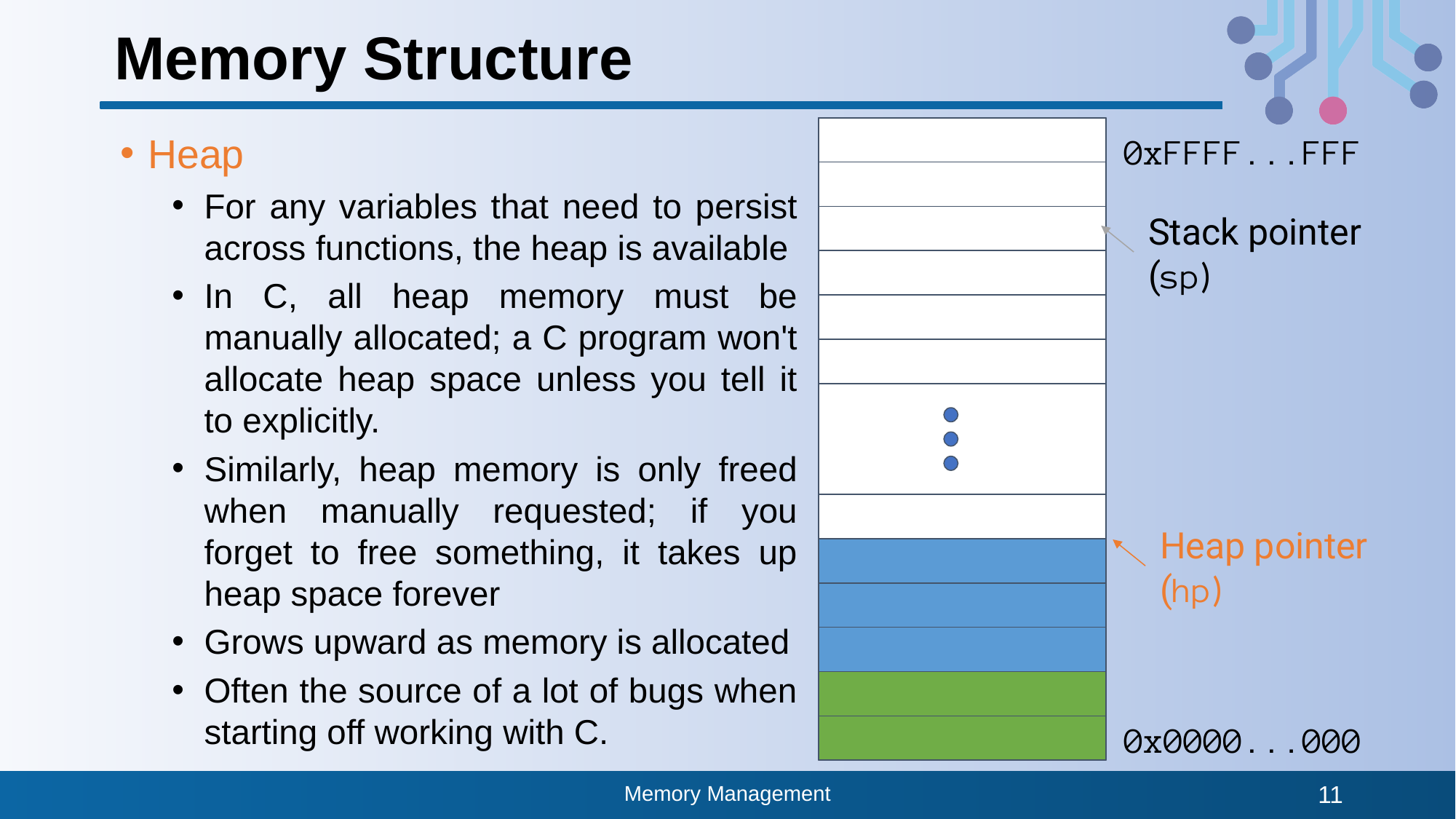

# Memory Structure
0xFFFF...FFF
Heap
For any variables that need to persist across functions, the heap is available
In C, all heap memory must be manually allocated; a C program won't allocate heap space unless you tell it to explicitly.
Similarly, heap memory is only freed when manually requested; if you forget to free something, it takes up heap space forever
Grows upward as memory is allocated
Often the source of a lot of bugs when starting off working with C.

Stack pointer (sp)

Heap pointer (hp)

0x0000...000

Memory Management
11